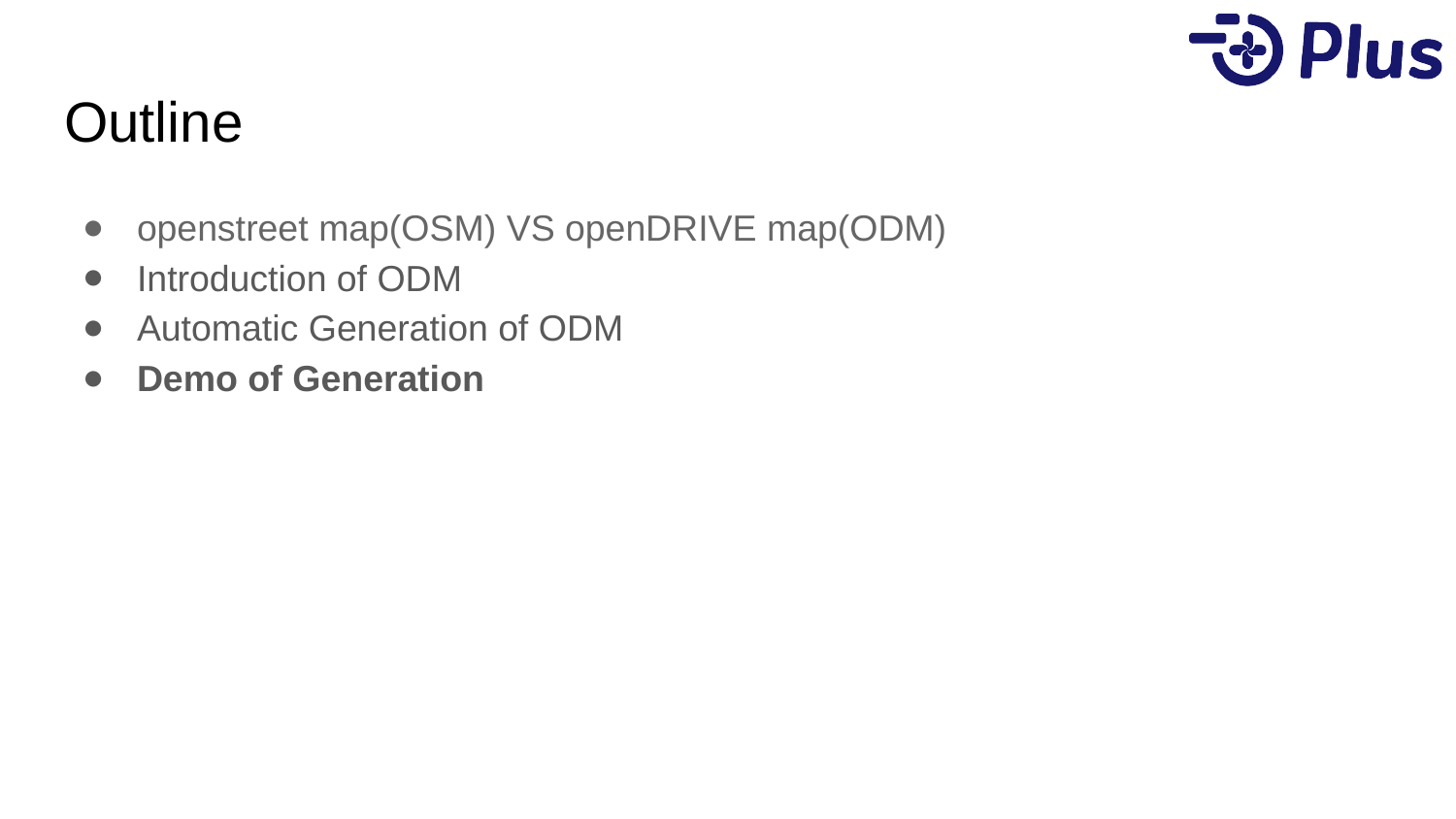

# Outline
openstreet map(OSM) VS openDRIVE map(ODM)
Introduction of ODM
Automatic Generation of ODM
Demo of Generation